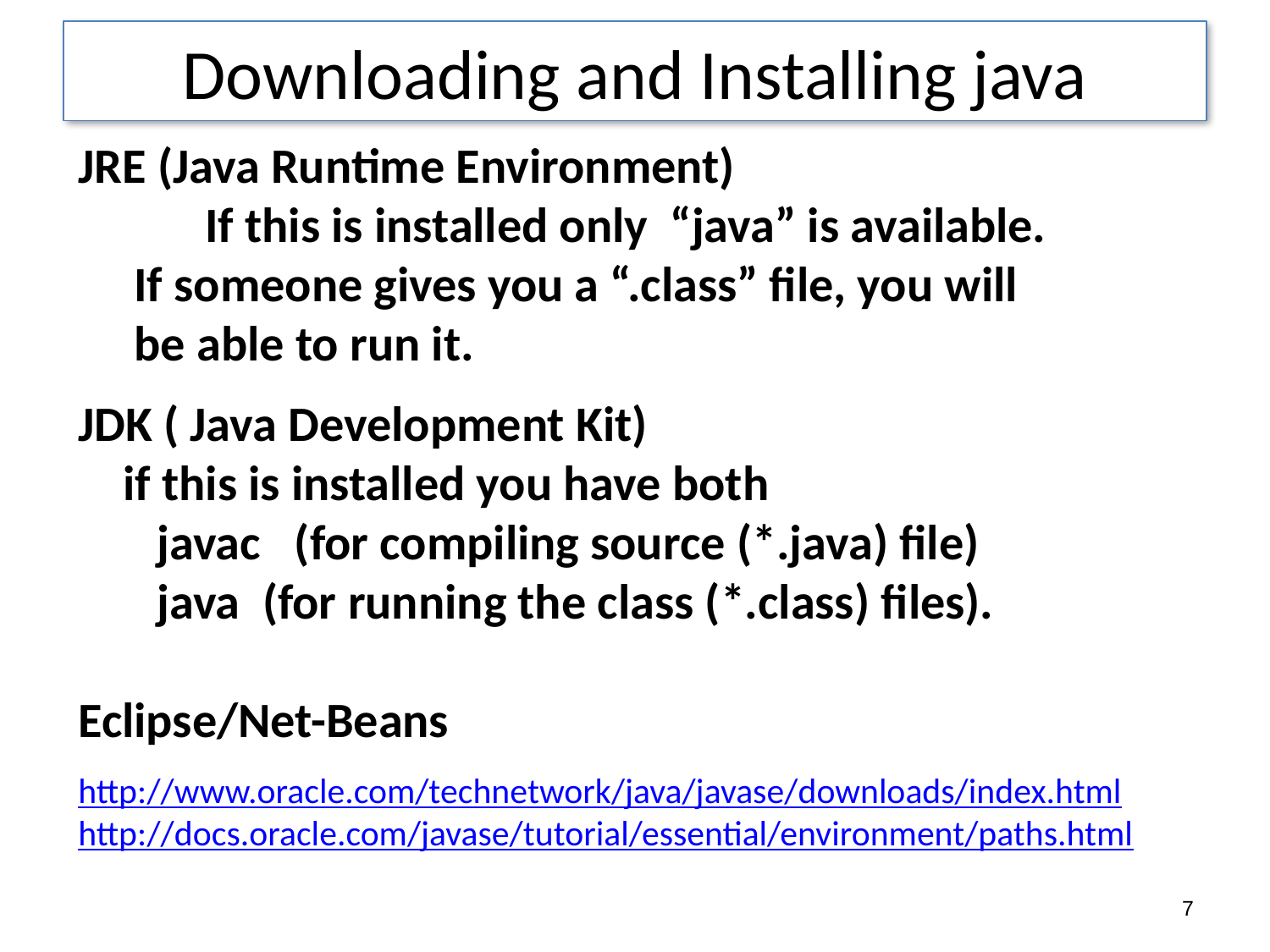

7
Downloading and Installing java

JRE (Java Runtime Environment)
	If this is installed only  “java” is available.
     If someone gives you a “.class” file, you will
     be able to run it.

JDK ( Java Development Kit)
    if this is installed you have both
       javac   (for compiling source (*.java) file)
       java  (for running the class (*.class) files).

Eclipse/Net-Beans

http://www.oracle.com/technetwork/java/javase/downloads/index.html
http://docs.oracle.com/javase/tutorial/essential/environment/paths.html